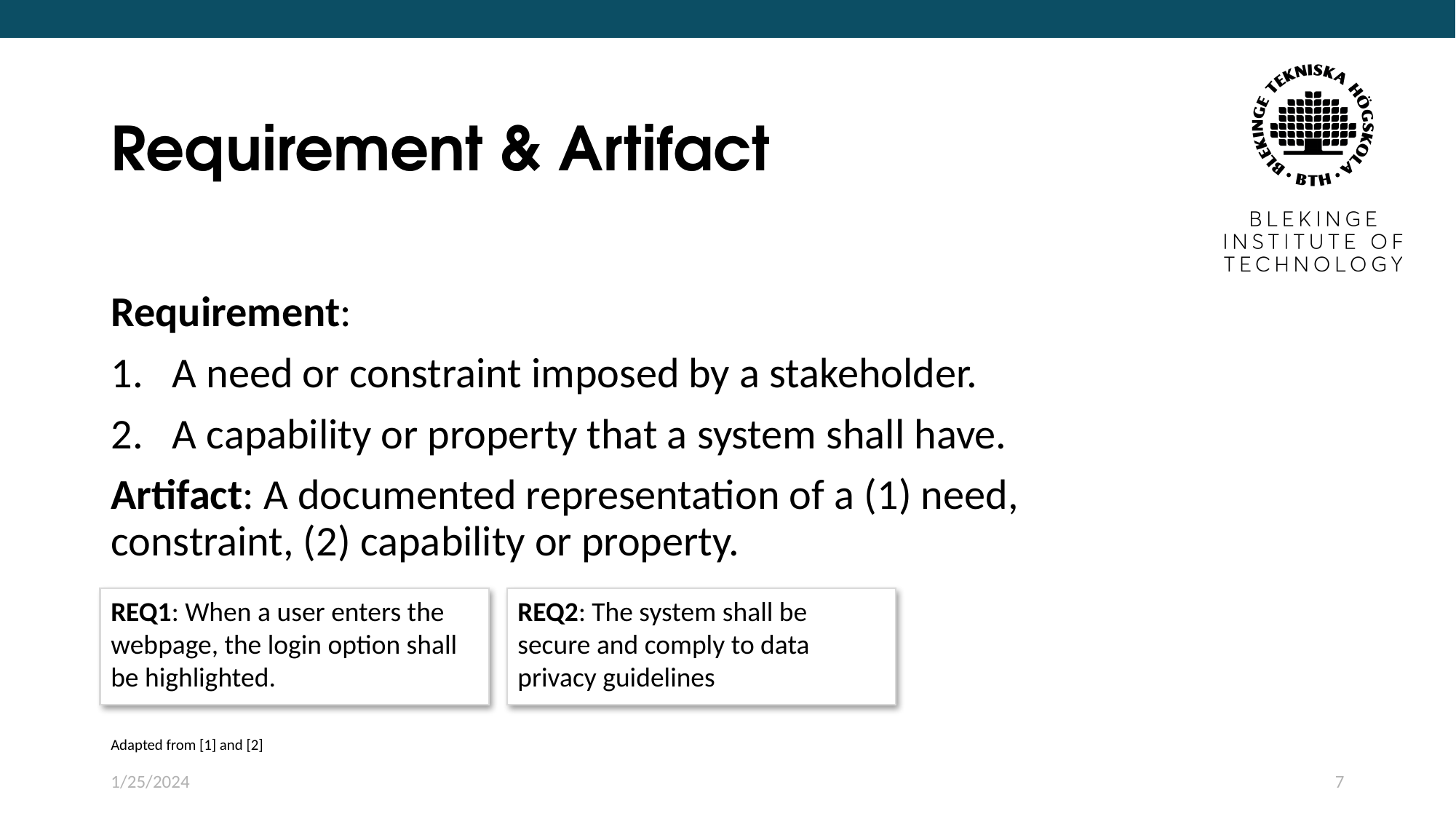

# Requirement & Artifact
Requirement:
A need or constraint imposed by a stakeholder.
A capability or property that a system shall have.
Artifact: A documented representation of a (1) need, constraint, (2) capability or property.
REQ1: When a user enters the webpage, the login option shall be highlighted.
REQ2: The system shall be secure and comply to data privacy guidelines
Adapted from [1] and [2]
1/25/2024
7